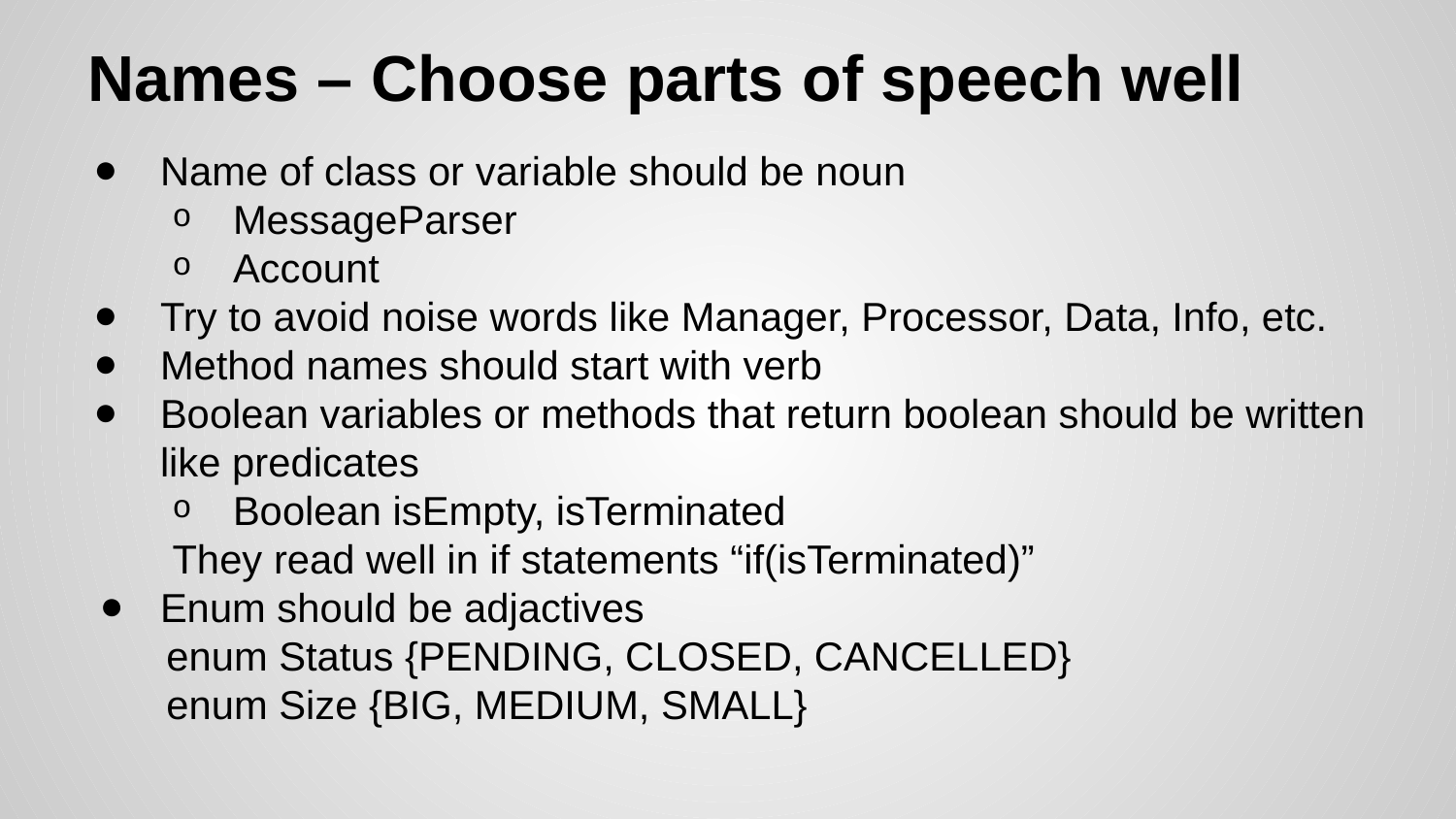

# Names – Choose parts of speech well
Name of class or variable should be noun
MessageParser
Account
Try to avoid noise words like Manager, Processor, Data, Info, etc.
Method names should start with verb
Boolean variables or methods that return boolean should be written like predicates
Boolean isEmpty, isTerminated
They read well in if statements “if(isTerminated)”
Enum should be adjactives
      enum Status {PENDING, CLOSED, CANCELLED}
      enum Size {BIG, MEDIUM, SMALL}